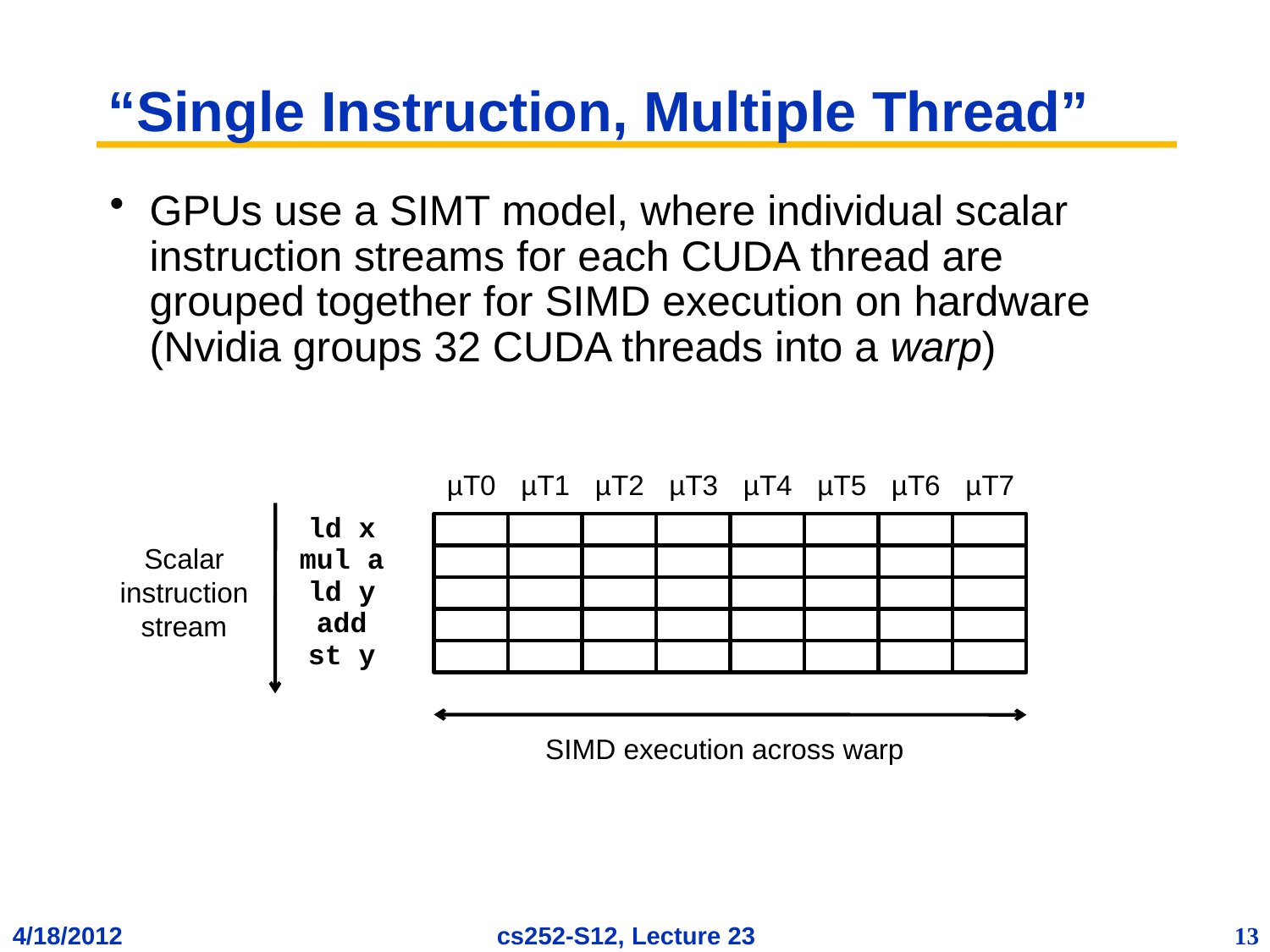

# “Single Instruction, Multiple Thread”
GPUs use a SIMT model, where individual scalar instruction streams for each CUDA thread are grouped together for SIMD execution on hardware (Nvidia groups 32 CUDA threads into a warp)
µT0
µT1
µT2
µT3
µT4
µT5
µT6
µT7
ld x

Scalar instruction stream
mul a

ld y

add

st y

SIMD execution across warp